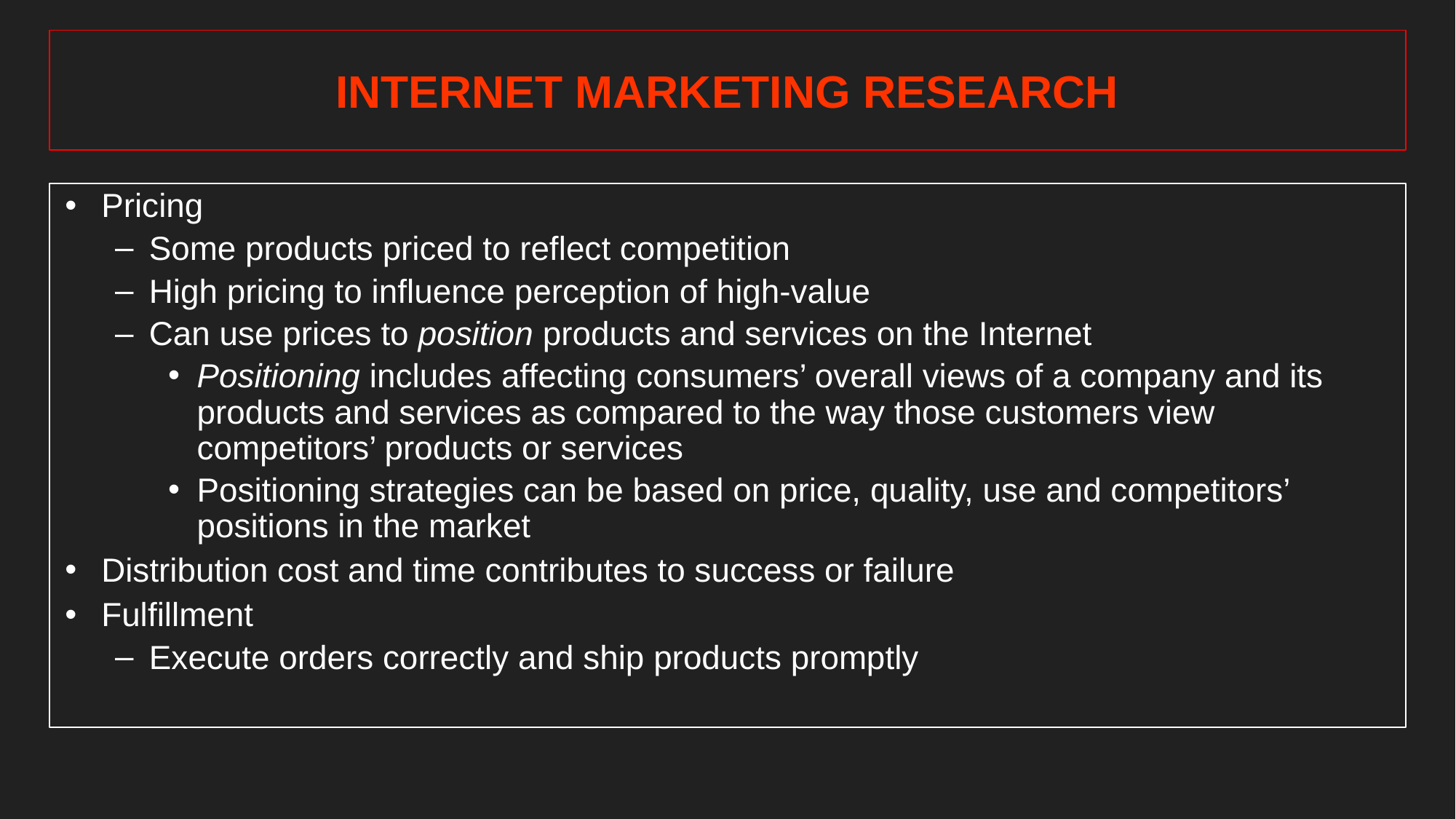

# INTERNET MARKETING RESEARCH
Pricing
Some products priced to reflect competition
High pricing to influence perception of high-value
Can use prices to position products and services on the Internet
Positioning includes affecting consumers’ overall views of a company and its products and services as compared to the way those customers view competitors’ products or services
Positioning strategies can be based on price, quality, use and competitors’ positions in the market
Distribution cost and time contributes to success or failure
Fulfillment
Execute orders correctly and ship products promptly